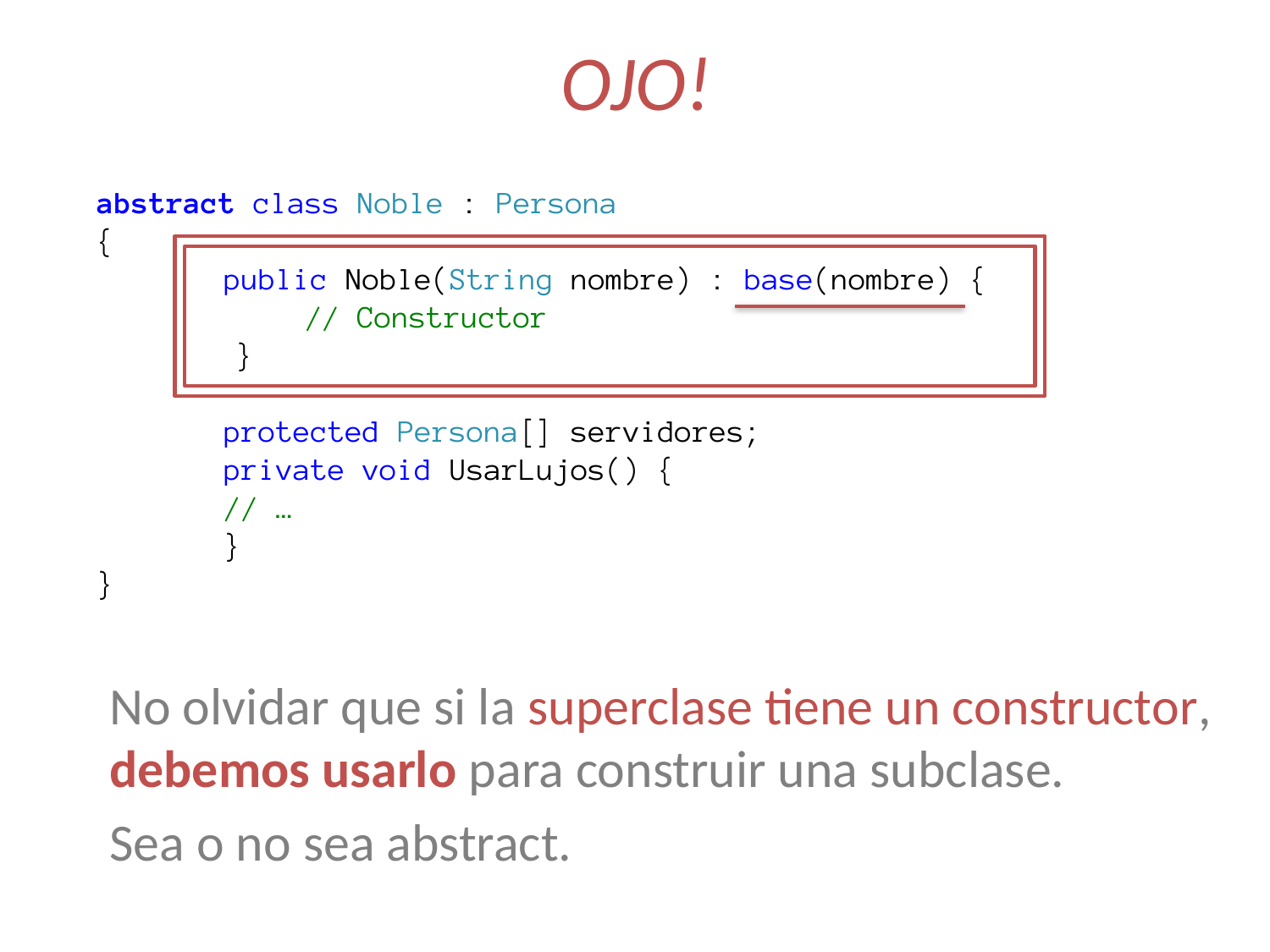

# OJO!
abstract class Noble : Persona
{
	public Noble(String nombre) : base(nombre) {
            // Constructor
        }

	protected Persona[] servidores;
	private void UsarLujos() {
	// …
	}
}

No olvidar que si la superclase tiene un constructor, debemos usarlo para construir una subclase.
Sea o no sea abstract.